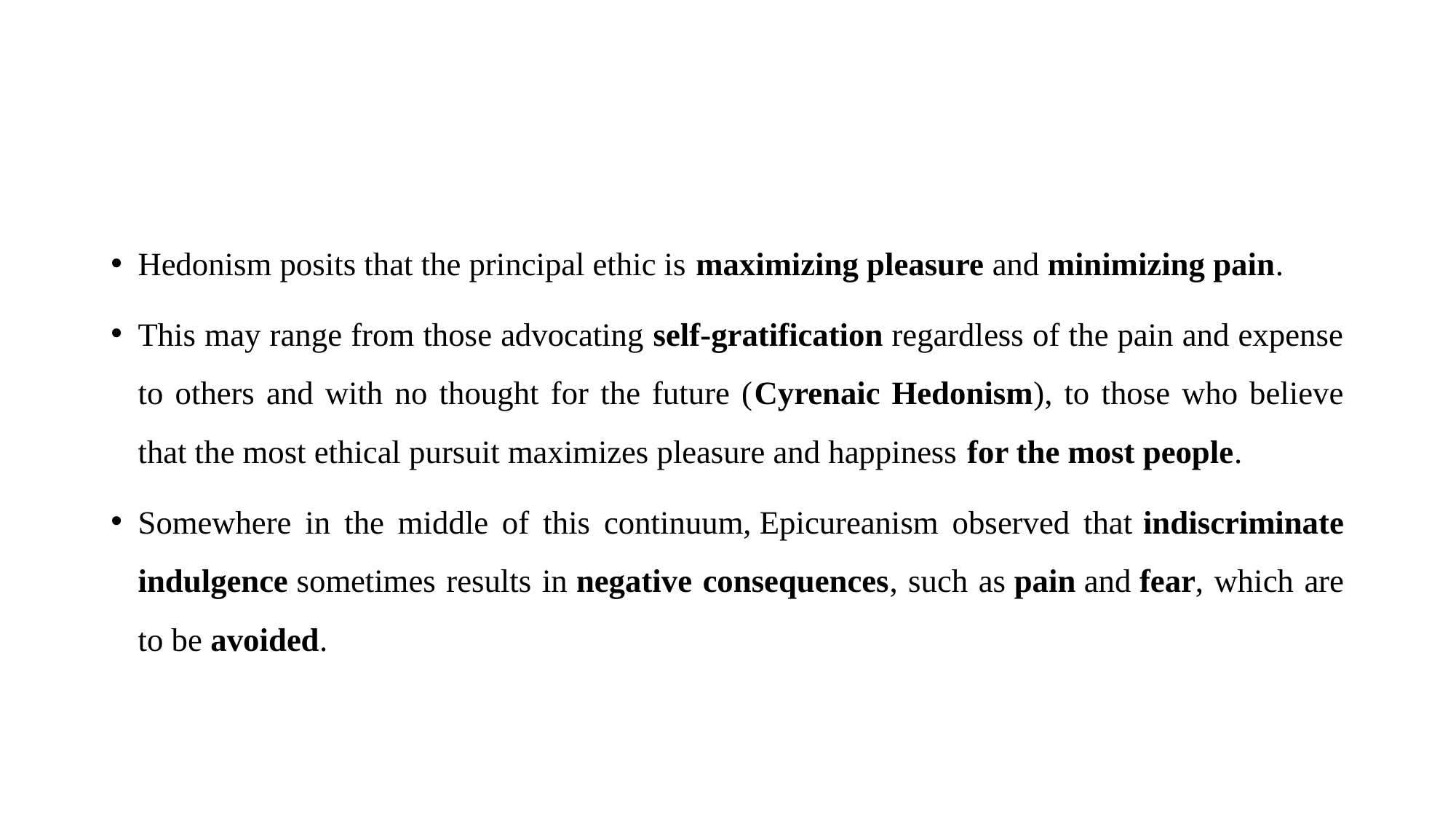

#
Hedonism posits that the principal ethic is maximizing pleasure and minimizing pain.
This may range from those advocating self-gratification regardless of the pain and expense to others and with no thought for the future (Cyrenaic Hedonism), to those who believe that the most ethical pursuit maximizes pleasure and happiness for the most people.
Somewhere in the middle of this continuum, Epicureanism observed that indiscriminate indulgence sometimes results in negative consequences, such as pain and fear, which are to be avoided.